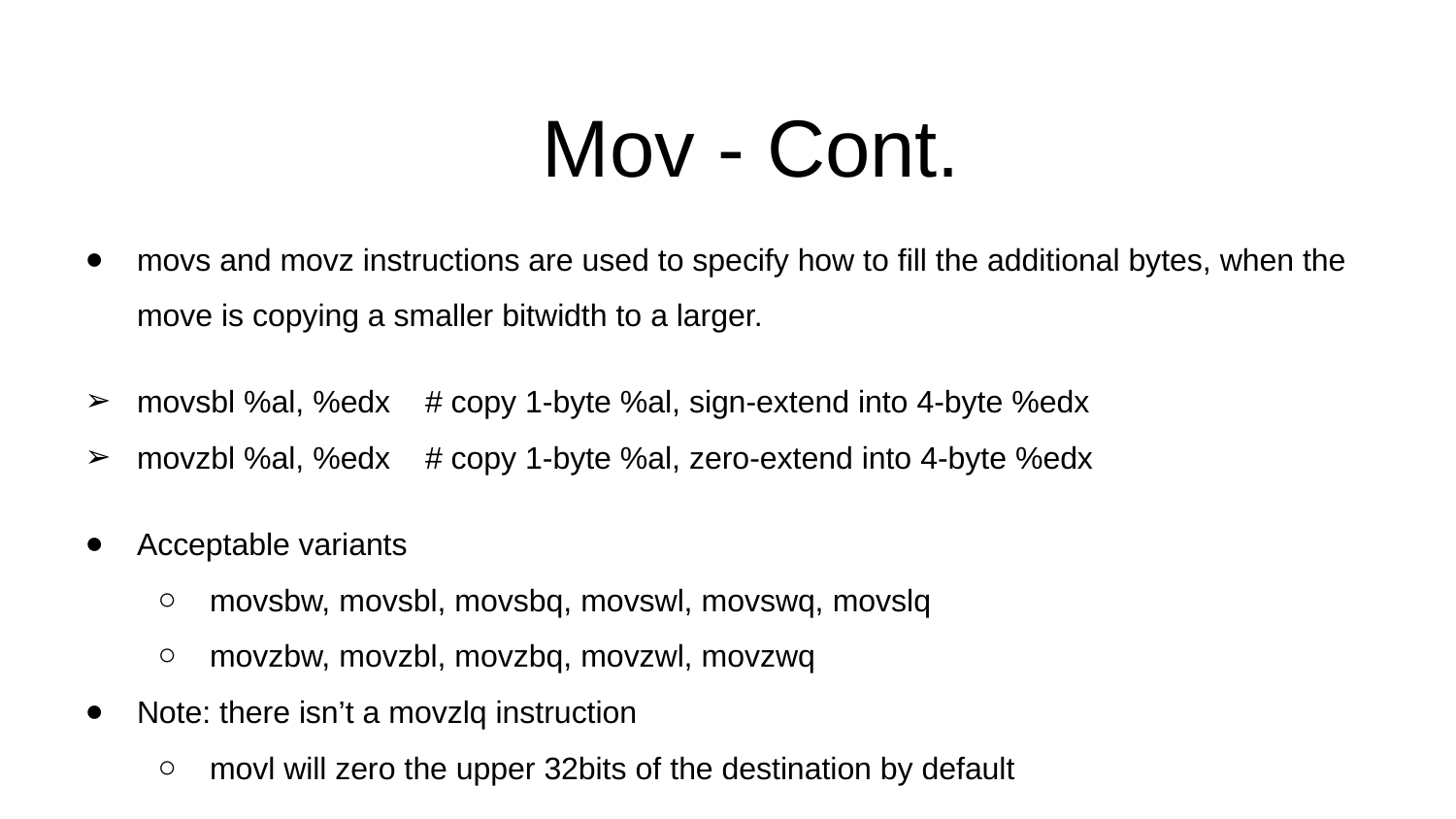

# Mov - Cont.
movs and movz instructions are used to specify how to fill the additional bytes, when the move is copying a smaller bitwidth to a larger.

movsbl %al, %edx    # copy 1-byte %al, sign-extend into 4-byte %edx
movzbl %al, %edx    # copy 1-byte %al, zero-extend into 4-byte %edx

Acceptable variants
movsbw, movsbl, movsbq, movswl, movswq, movslq
movzbw, movzbl, movzbq, movzwl, movzwq
Note: there isn’t a movzlq instruction
movl will zero the upper 32bits of the destination by default